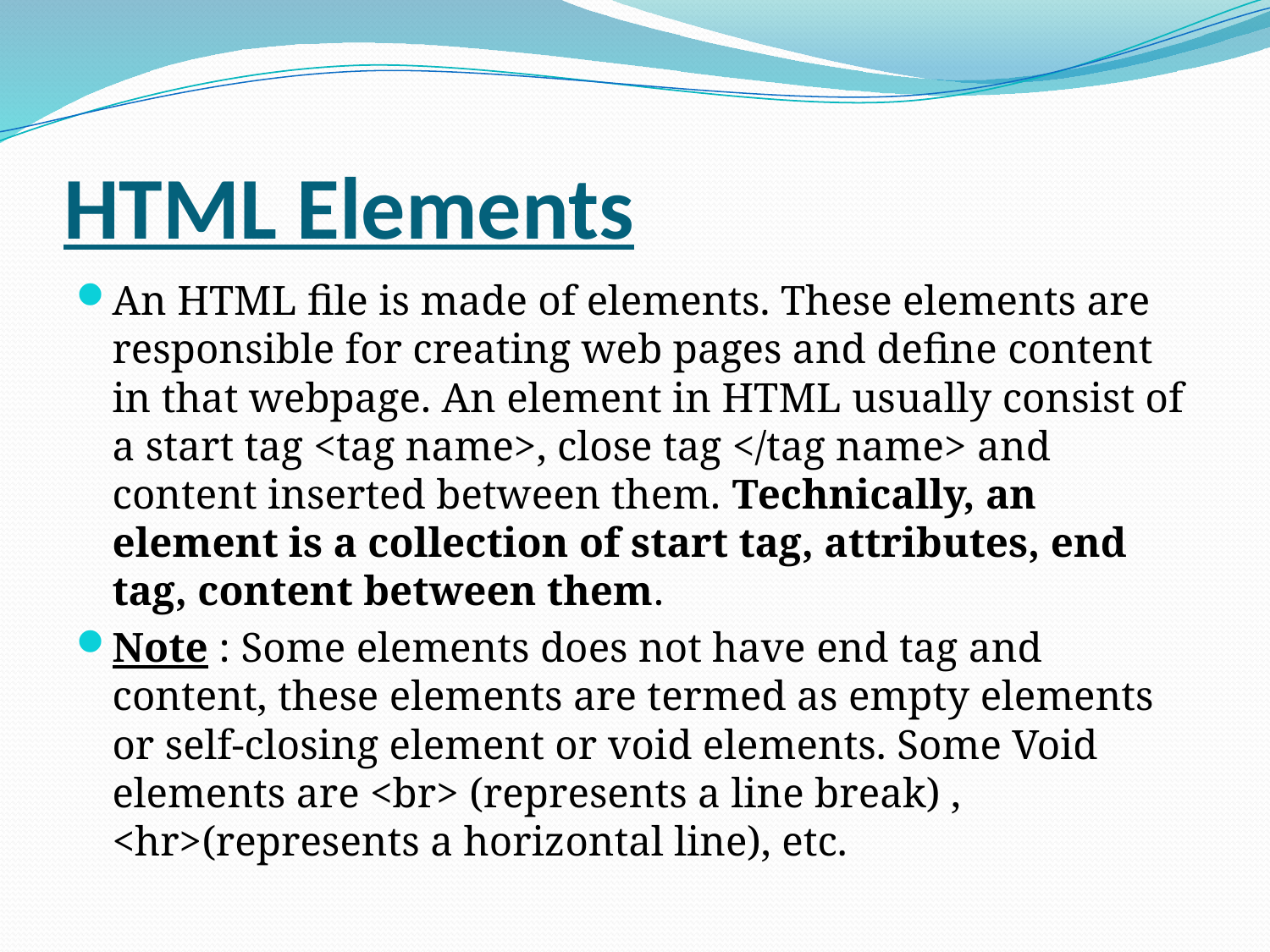

# HTML Elements
An HTML file is made of elements. These elements are responsible for creating web pages and define content in that webpage. An element in HTML usually consist of a start tag <tag name>, close tag </tag name> and content inserted between them. Technically, an element is a collection of start tag, attributes, end tag, content between them.
Note : Some elements does not have end tag and content, these elements are termed as empty elements or self-closing element or void elements. Some Void elements are <br> (represents a line break) , <hr>(represents a horizontal line), etc.